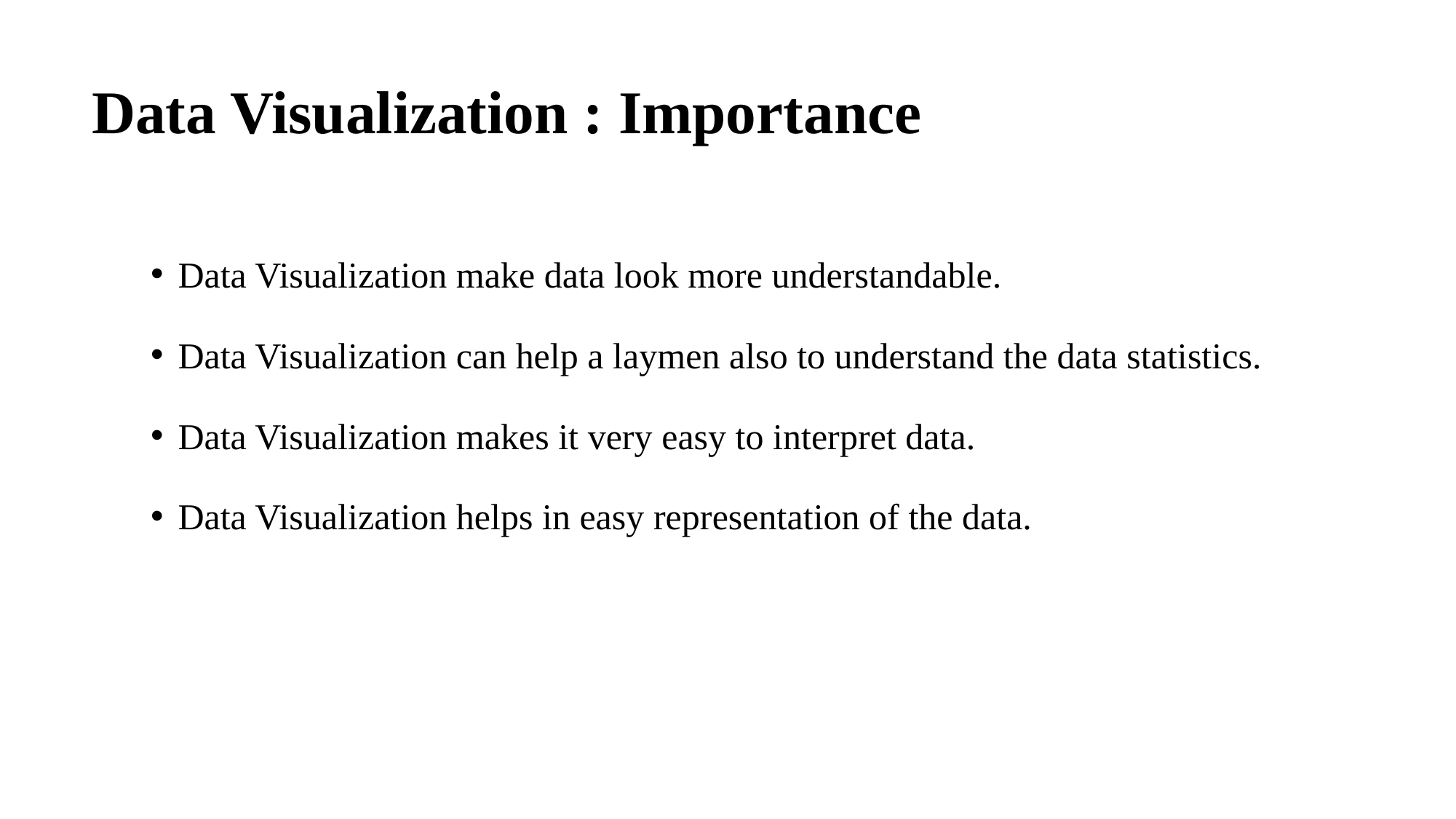

# Data Visualization : Importance
Data Visualization make data look more understandable.
Data Visualization can help a laymen also to understand the data statistics.
Data Visualization makes it very easy to interpret data.
Data Visualization helps in easy representation of the data.